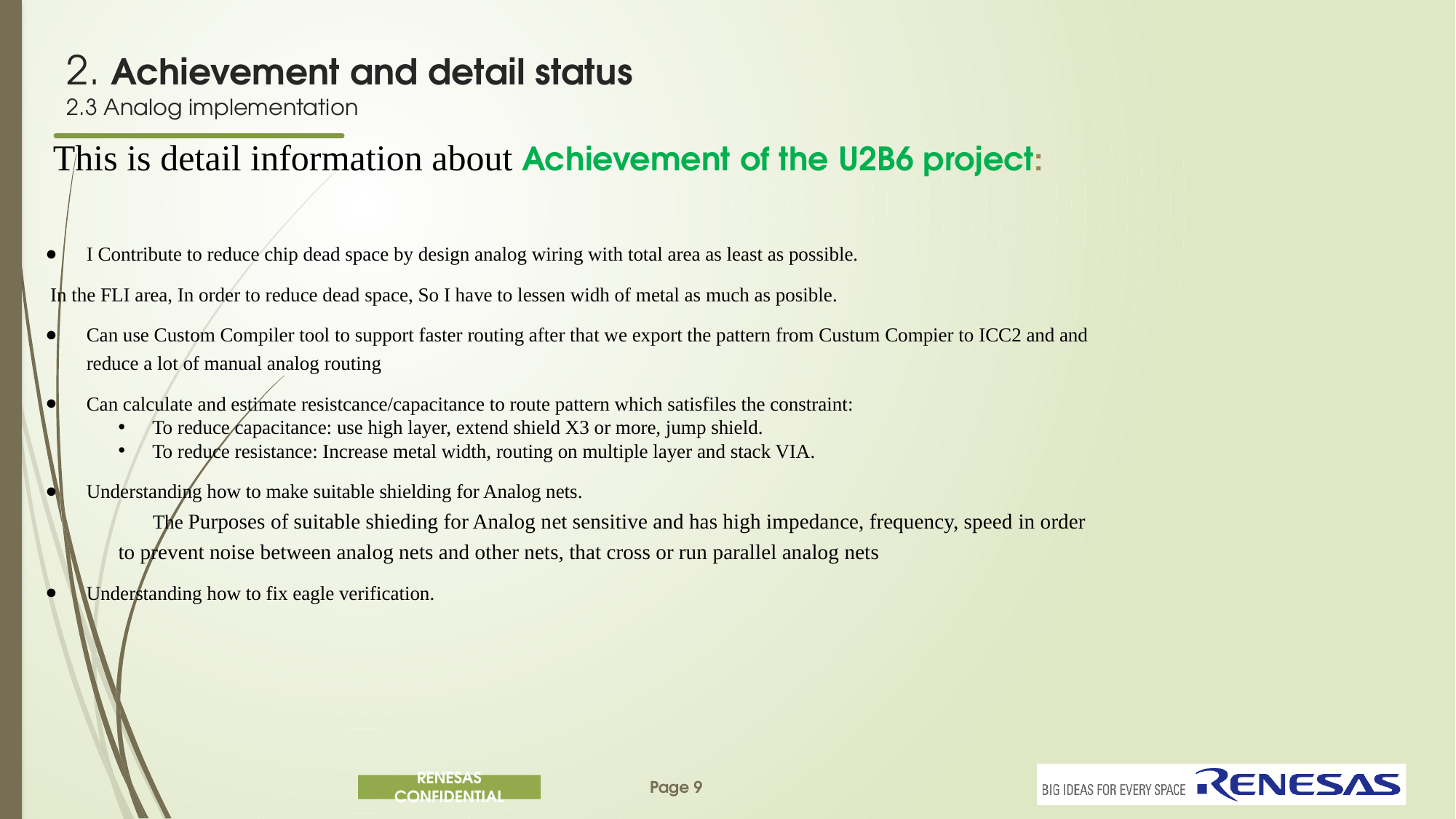

# 2. Achievement and detail status 2.3 Analog implementation
This is detail information about Achievement of the U2B6 project:
I Contribute to reduce chip dead space by design analog wiring with total area as least as possible.
 In the FLI area, In order to reduce dead space, So I have to lessen widh of metal as much as posible.
Can use Custom Compiler tool to support faster routing after that we export the pattern from Custum Compier to ICC2 and and reduce a lot of manual analog routing
Can calculate and estimate resistcance/capacitance to route pattern which satisfiles the constraint:
To reduce capacitance: use high layer, extend shield X3 or more, jump shield.
To reduce resistance: Increase metal width, routing on multiple layer and stack VIA.
Understanding how to make suitable shielding for Analog nets.
       The Purposes of suitable shieding for Analog net sensitive and has high impedance, frequency, speed in order to prevent noise between analog nets and other nets, that cross or run parallel analog nets
Understanding how to fix eagle verification.